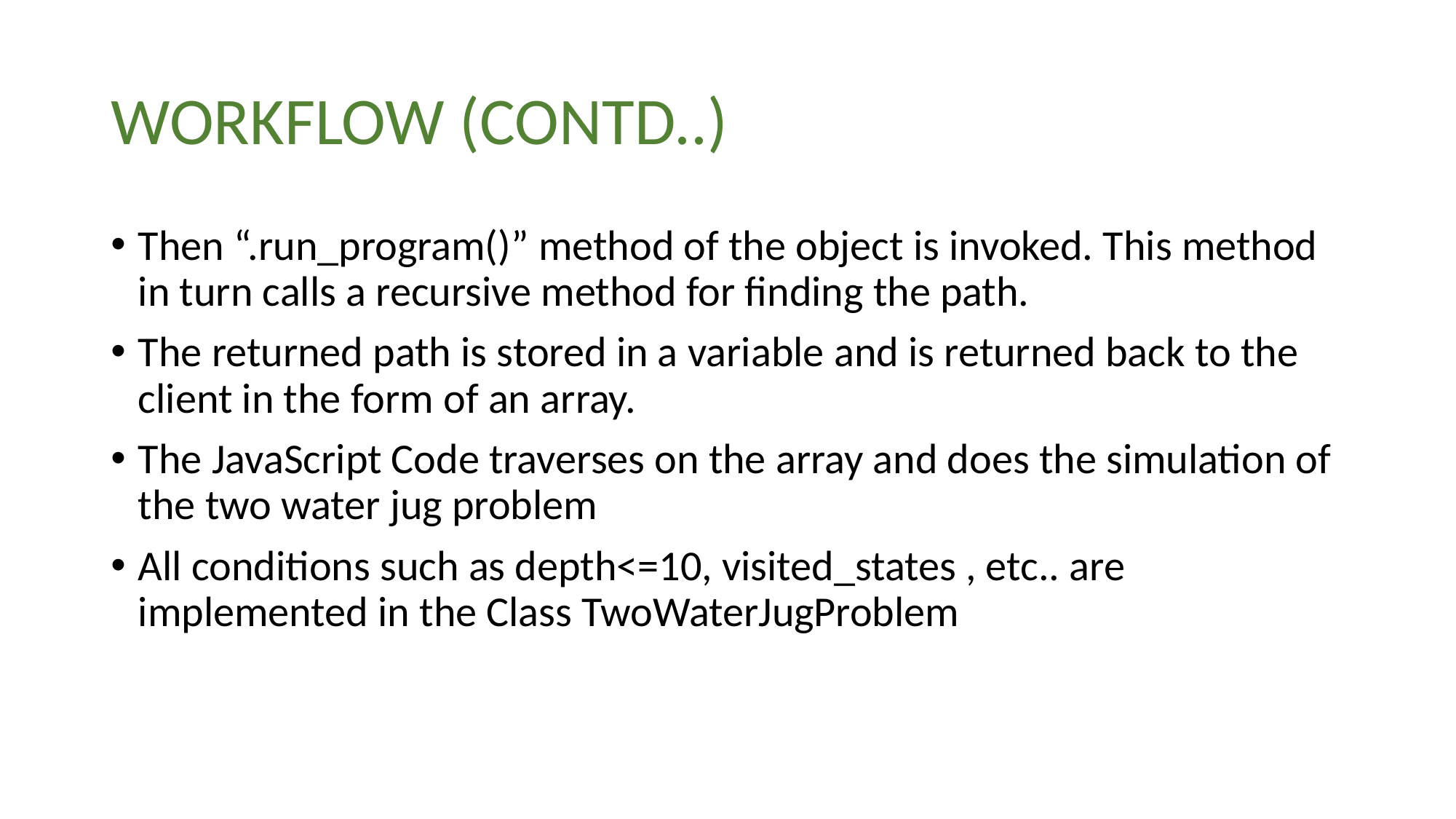

# WORKFLOW (CONTD..)
Then “.run_program()” method of the object is invoked. This method in turn calls a recursive method for finding the path.
The returned path is stored in a variable and is returned back to the client in the form of an array.
The JavaScript Code traverses on the array and does the simulation of the two water jug problem
All conditions such as depth<=10, visited_states , etc.. are implemented in the Class TwoWaterJugProblem